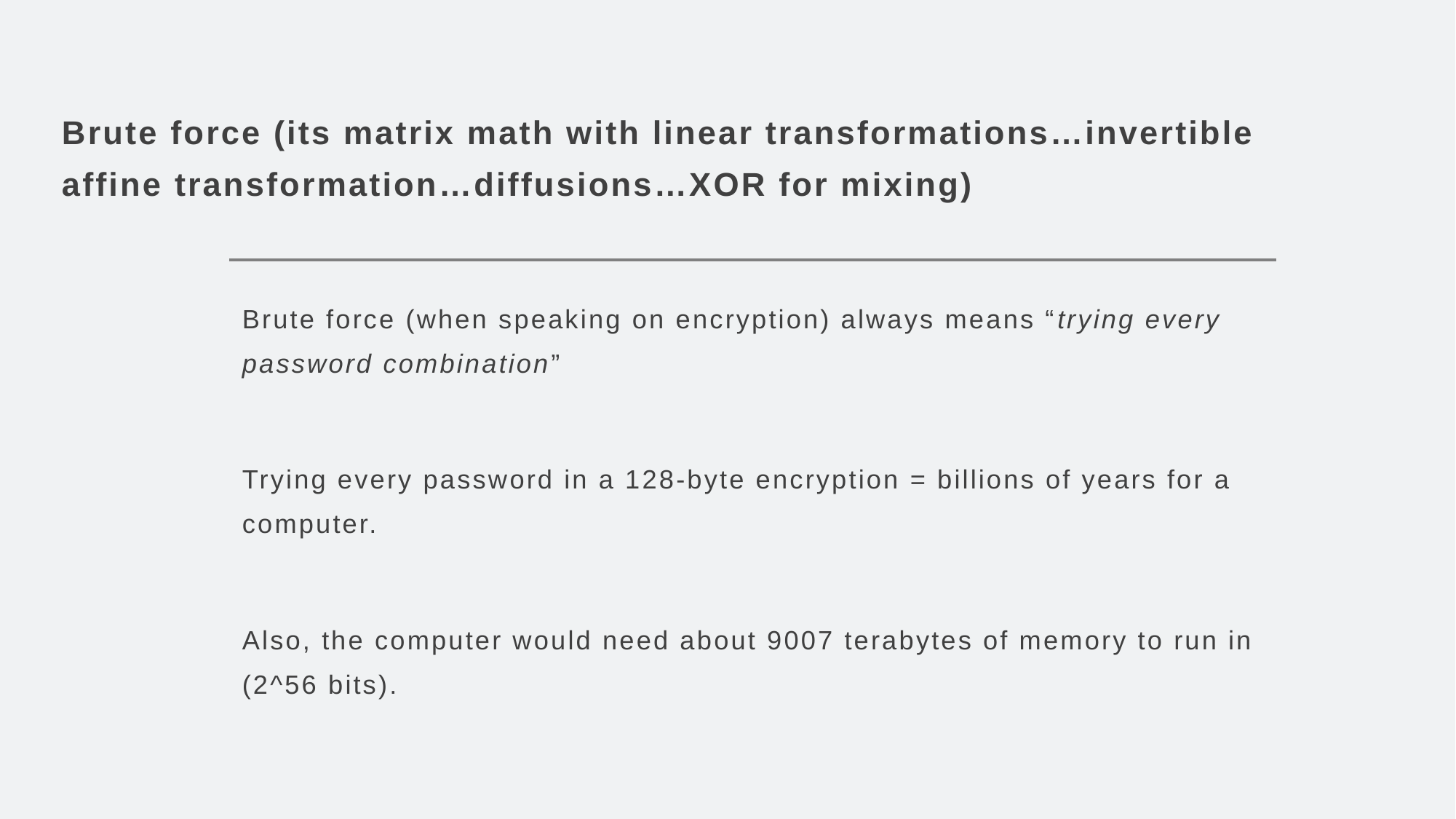

# Brute force (its matrix math with linear transformations…invertible affine transformation…diffusions…XOR for mixing)
Brute force (when speaking on encryption) always means “trying every password combination”

Trying every password in a 128-byte encryption = billions of years for a computer.

Also, the computer would need about 9007 terabytes of memory to run in (2^56 bits).